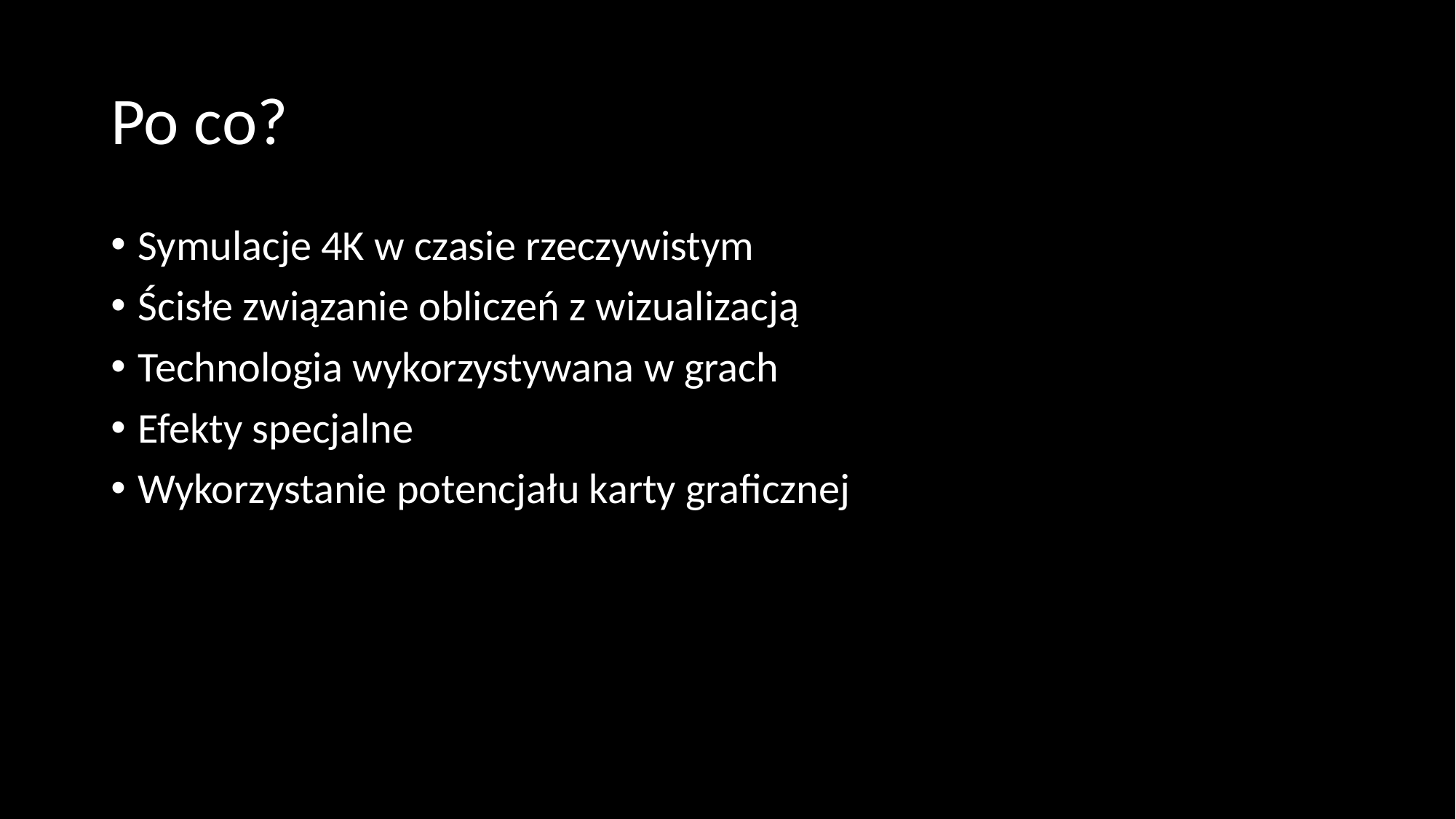

# Po co?
Symulacje 4K w czasie rzeczywistym
Ścisłe związanie obliczeń z wizualizacją
Technologia wykorzystywana w grach
Efekty specjalne
Wykorzystanie potencjału karty graficznej